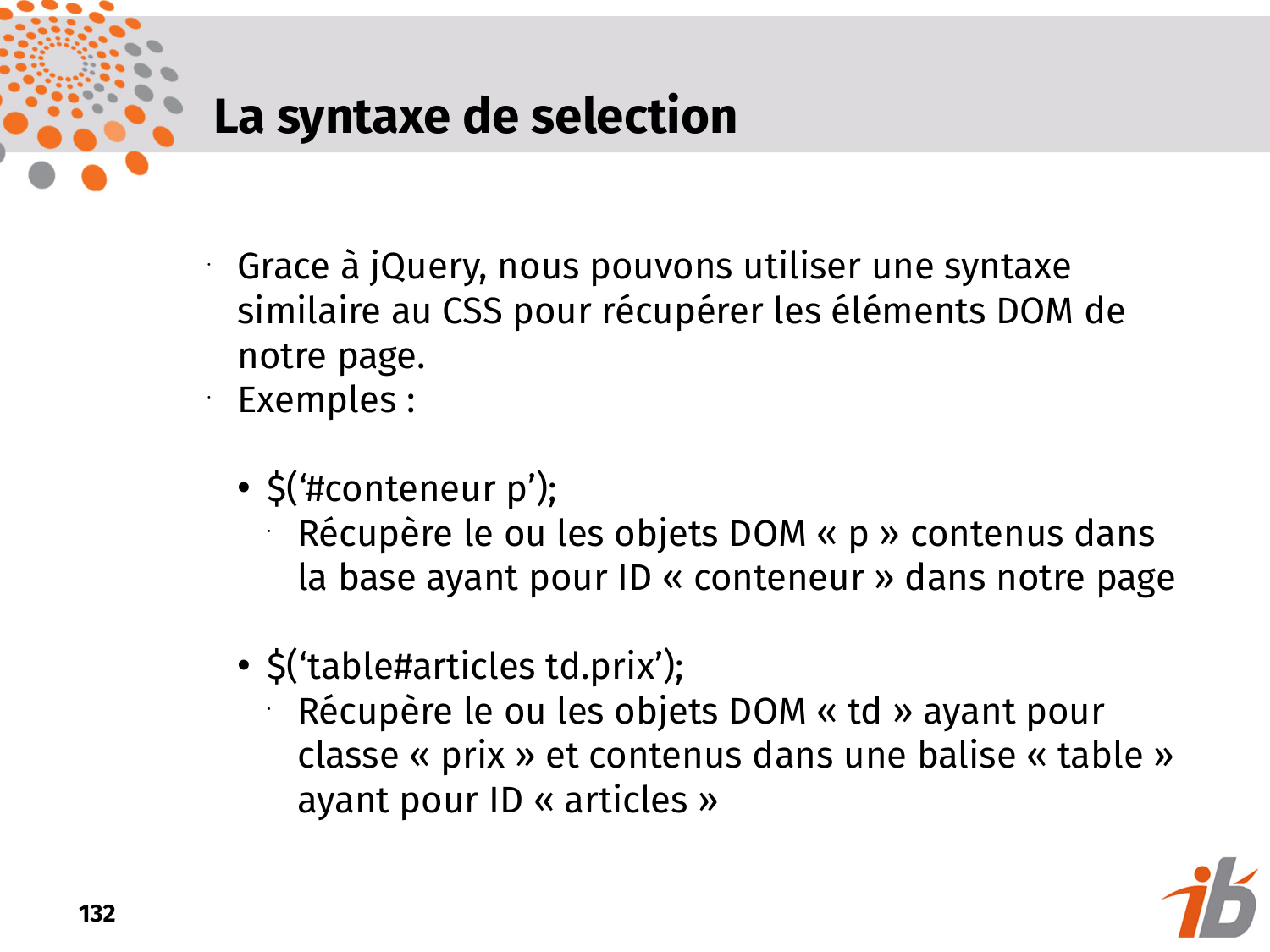

La syntaxe de selection

Grace à jQuery, nous pouvons utiliser une syntaxe similaire au CSS pour récupérer les éléments DOM de notre page.
Exemples :

$(‘#conteneur p’);
Récupère le ou les objets DOM « p » contenus dans la base ayant pour ID « conteneur » dans notre page

$(‘table#articles td.prix’);
Récupère le ou les objets DOM « td » ayant pour classe « prix » et contenus dans une balise « table » ayant pour ID « articles »
132